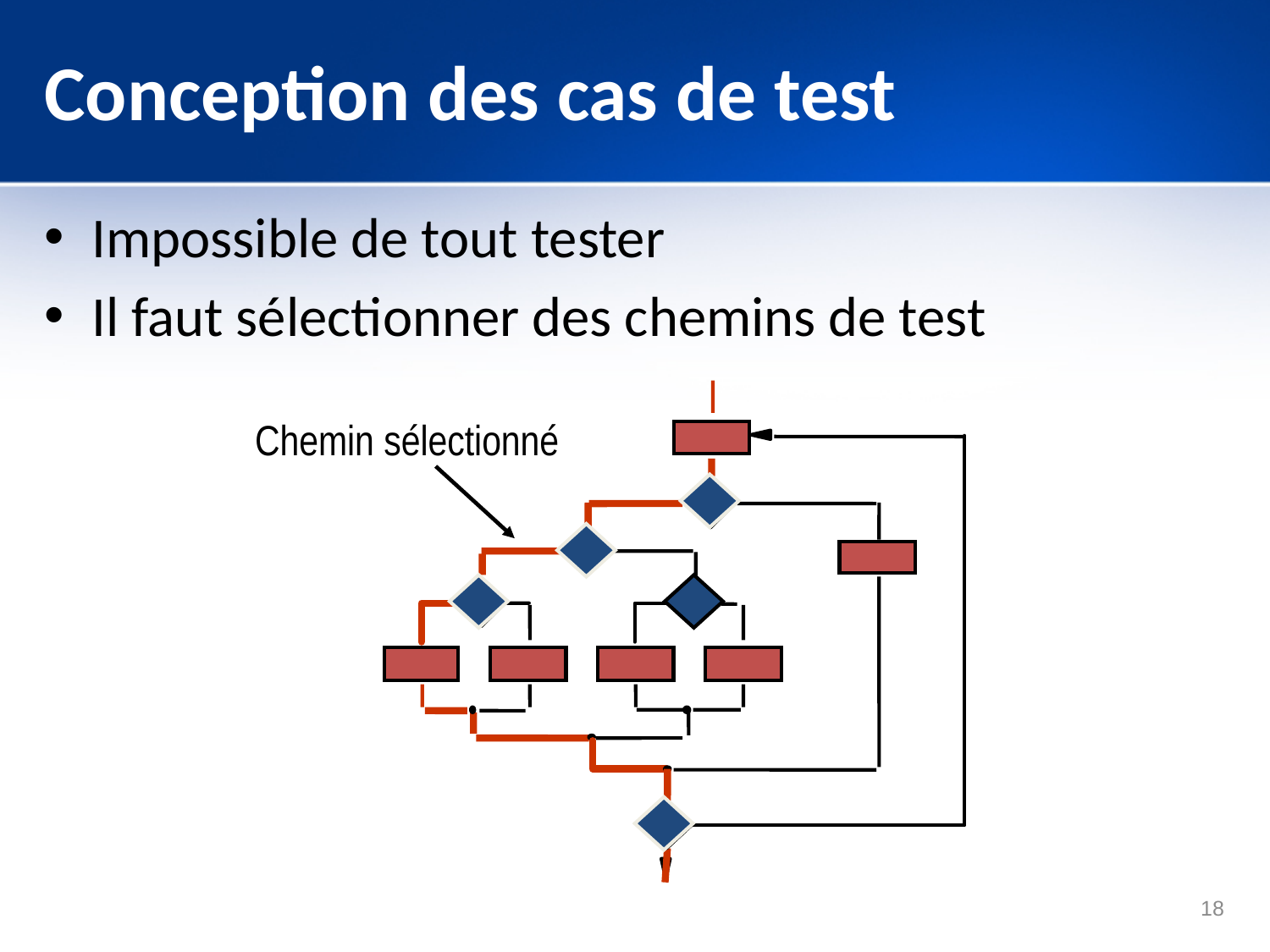

# Conception des cas de test

Impossible de tout tester
Il faut sélectionner des chemins de test

Chemin sélectionné

18